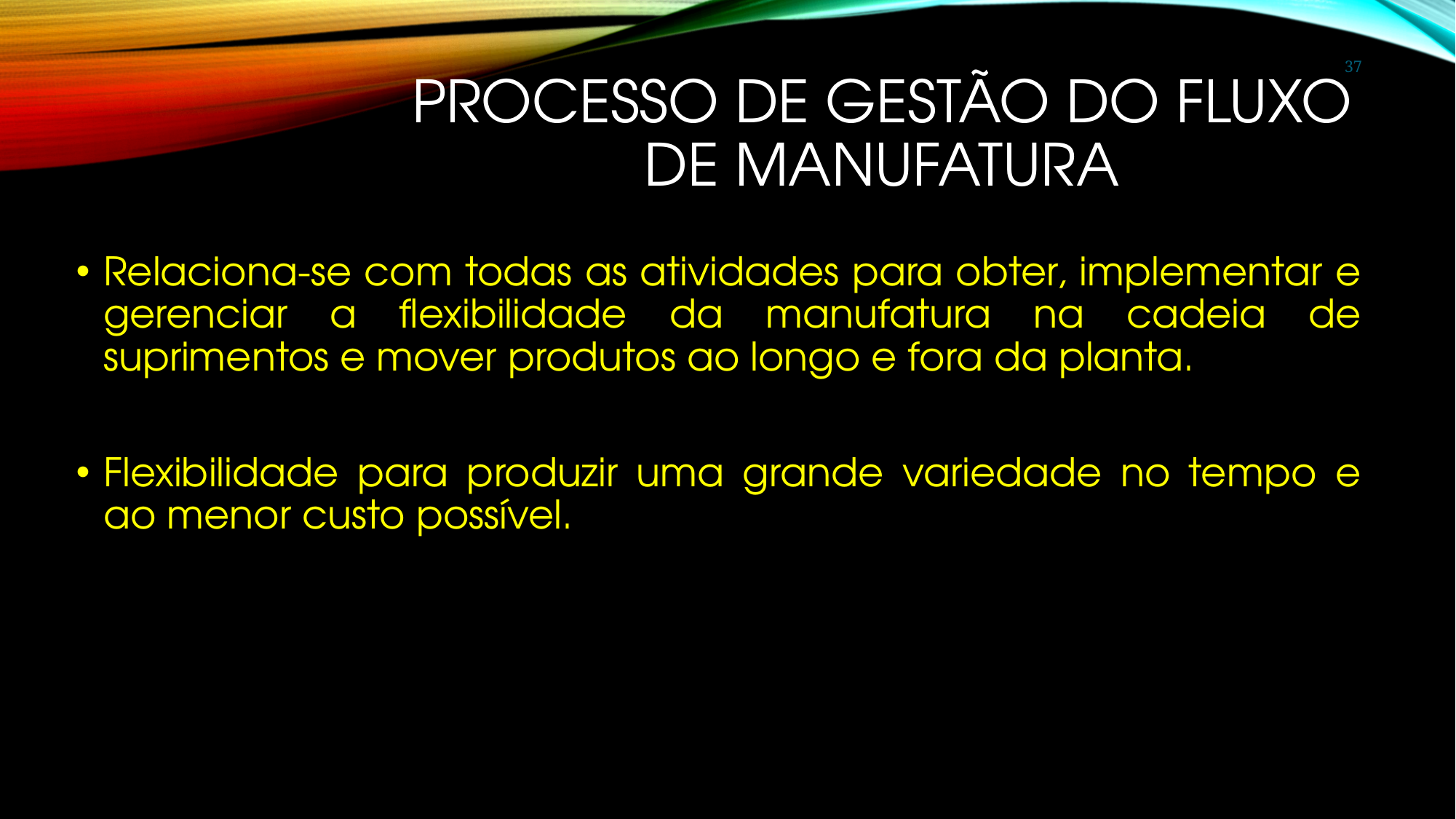

37
# Processo de Gestão do Fluxo de Manufatura
Relaciona-se com todas as atividades para obter, implementar e gerenciar a flexibilidade da manufatura na cadeia de suprimentos e mover produtos ao longo e fora da planta.

Flexibilidade para produzir uma grande variedade no tempo e ao menor custo possível.